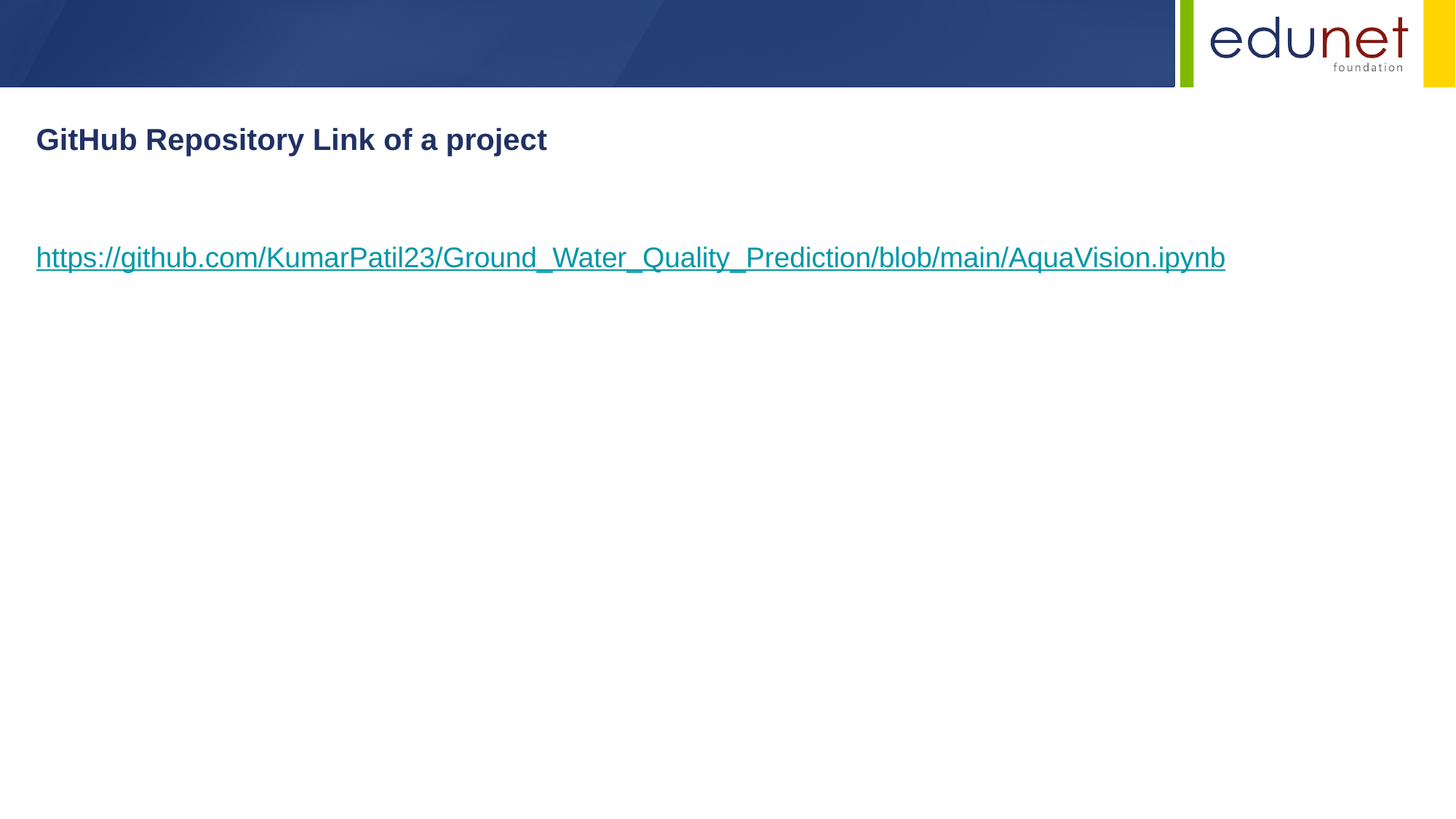

GitHub Repository Link of a project
https://github.com/KumarPatil23/Ground_Water_Quality_Prediction/blob/main/AquaVision.ipynb